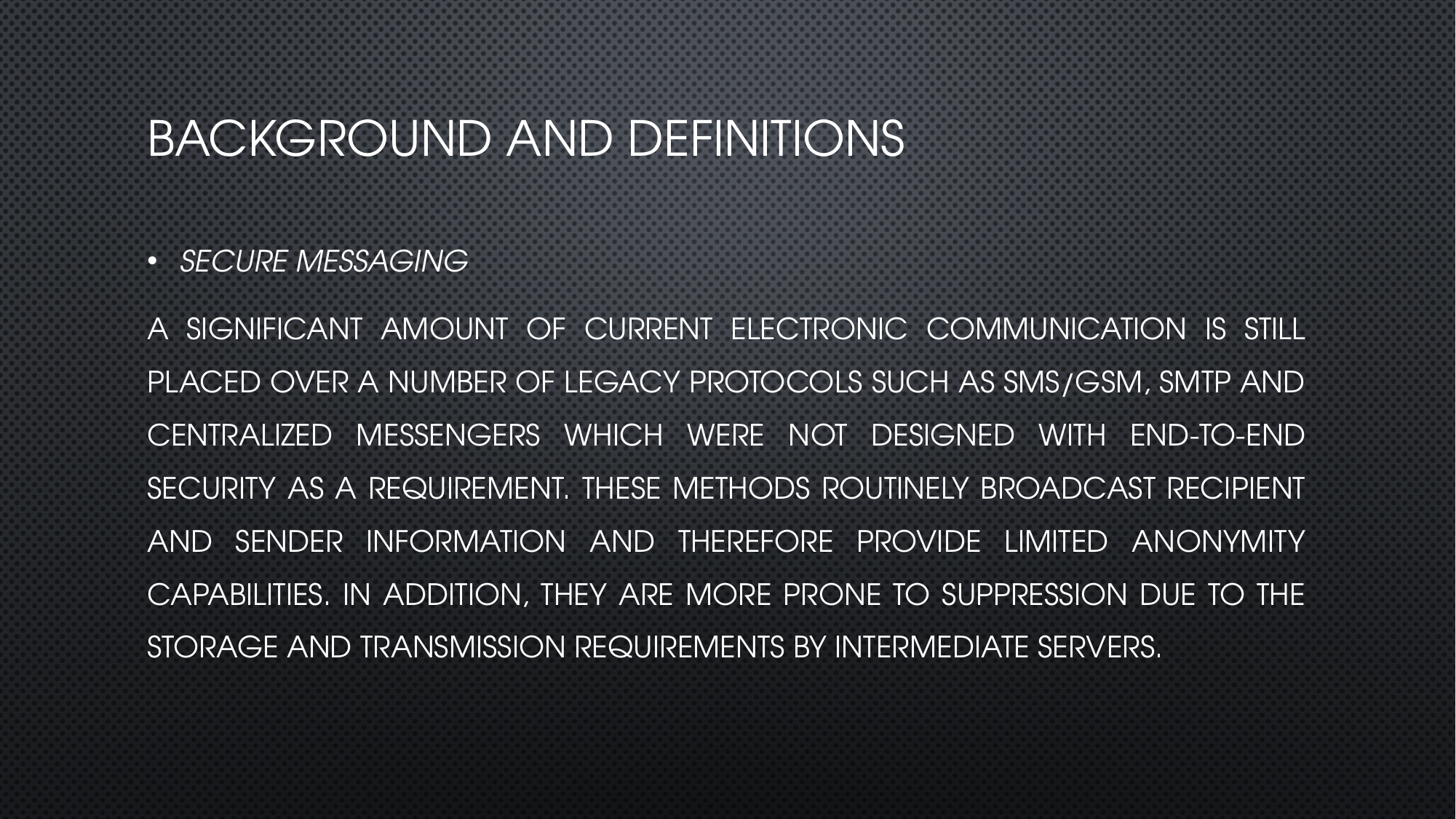

# BACKGROUND AND DEFINITIONS
Secure Messaging
A significant amount of current electronic communication is still placed over a number of legacy protocols such as SMS/GSM, SMTP and centralized messengers which were not designed with end-to-end security as a requirement. These methods routinely broadcast recipient and sender information and therefore provide limited anonymity capabilities. In addition, they are more prone to suppression due to the storage and transmission requirements by intermediate servers.